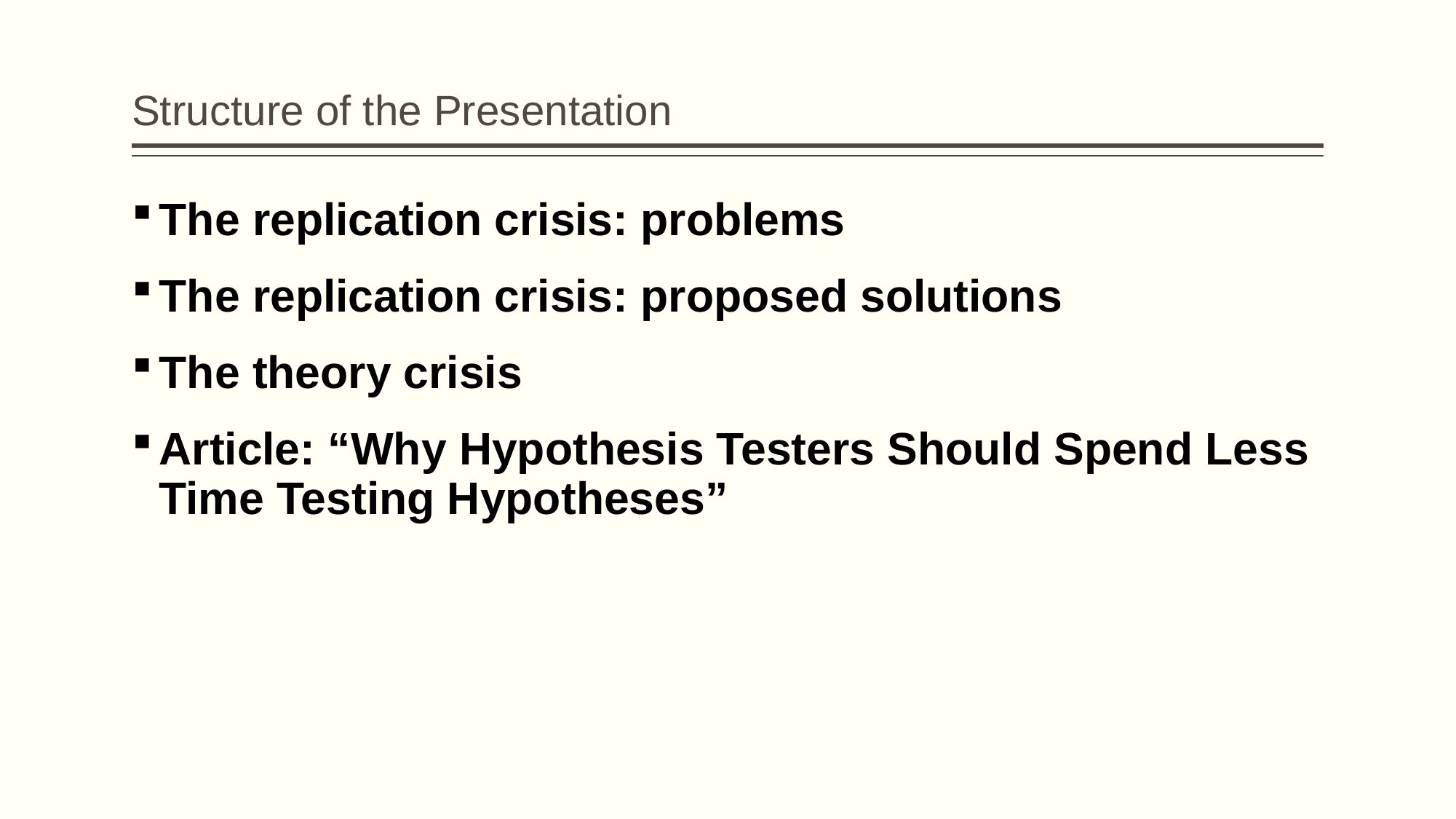

# Structure of the Presentation
The replication crisis: problems
The replication crisis: proposed solutions
The theory crisis
Article: “Why Hypothesis Testers Should Spend Less Time Testing Hypotheses”